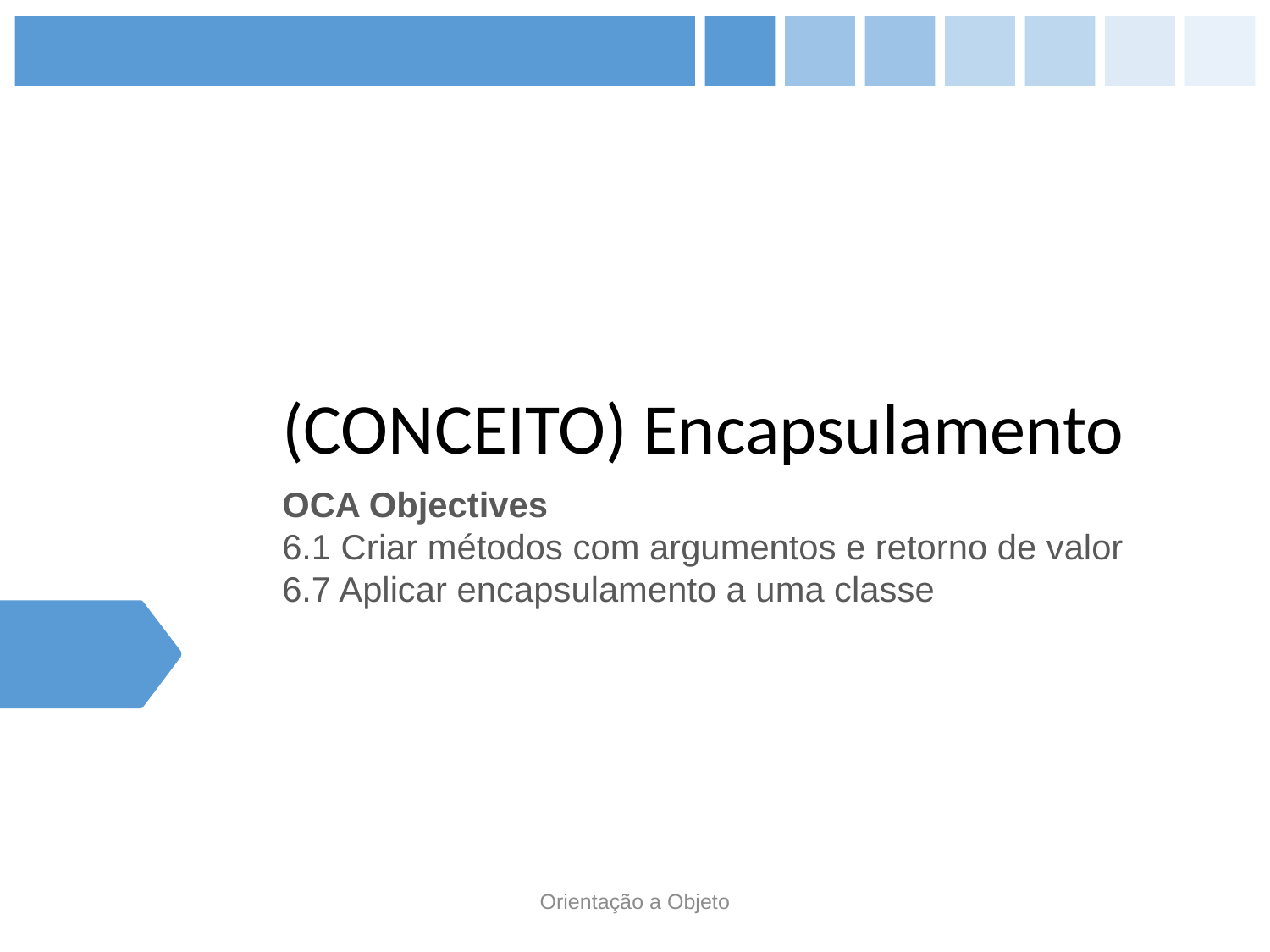

# (CONCEITO) Encapsulamento
OCA Objectives
6.1 Criar métodos com argumentos e retorno de valor
6.7 Aplicar encapsulamento a uma classe
Orientação a Objeto